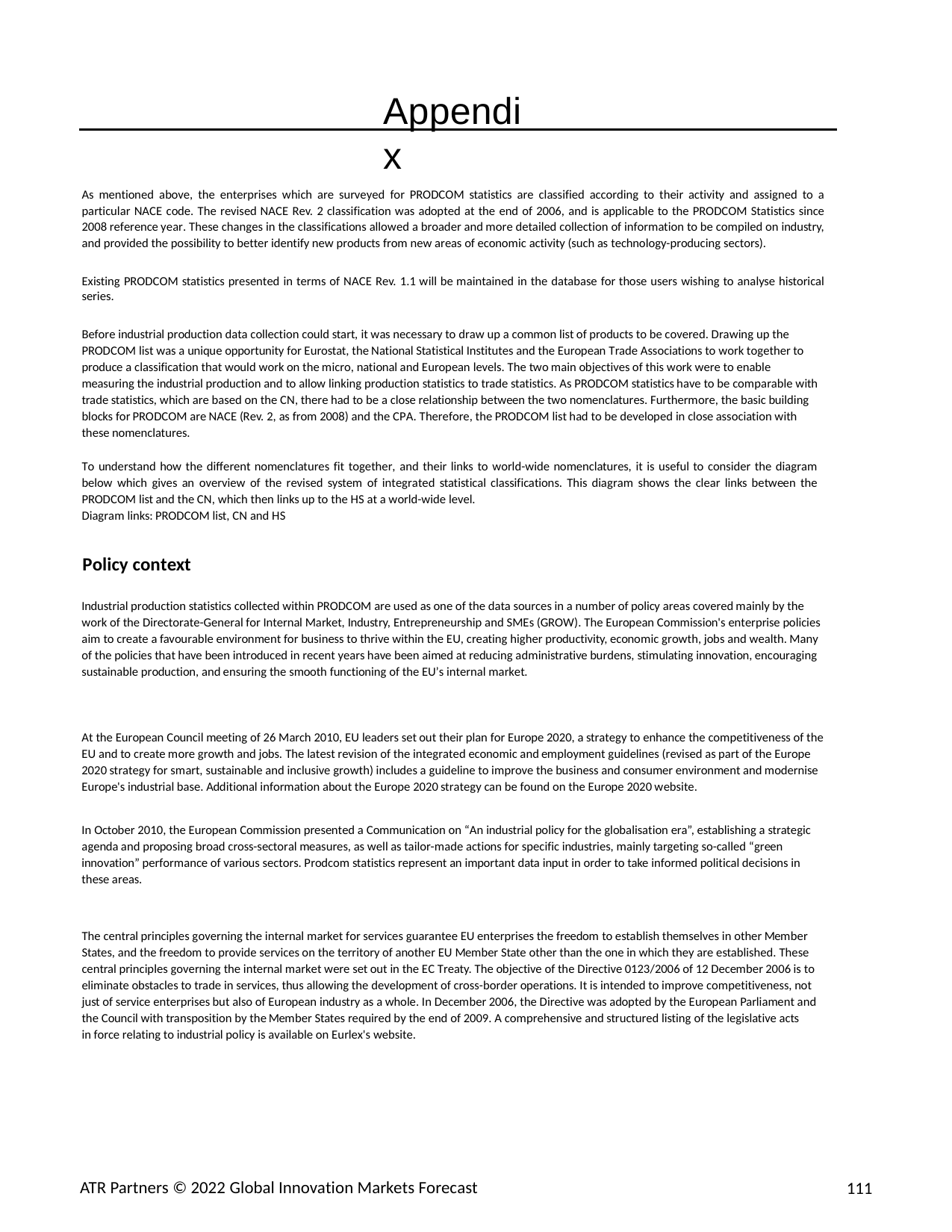

Appendix

As mentioned above, the enterprises which are surveyed for PRODCOM statistics are classified according to their activity and assigned to a particular NACE code. The revised NACE Rev. 2 classification was adopted at the end of 2006, and is applicable to the PRODCOM Statistics since 2008 reference year. These changes in the classifications allowed a broader and more detailed collection of information to be compiled on industry, and provided the possibility to better identify new products from new areas of economic activity (such as technology-producing sectors).

Existing PRODCOM statistics presented in terms of NACE Rev. 1.1 will be maintained in the database for those users wishing to analyse historical series.

Before industrial production data collection could start, it was necessary to draw up a common list of products to be covered. Drawing up the PRODCOM list was a unique opportunity for Eurostat, the National Statistical Institutes and the European Trade Associations to work together to produce a classification that would work on the micro, national and European levels. The two main objectives of this work were to enable measuring the industrial production and to allow linking production statistics to trade statistics. As PRODCOM statistics have to be comparable with trade statistics, which are based on the CN, there had to be a close relationship between the two nomenclatures. Furthermore, the basic building blocks for PRODCOM are NACE (Rev. 2, as from 2008) and the CPA. Therefore, the PRODCOM list had to be developed in close association with these nomenclatures.

To understand how the different nomenclatures fit together, and their links to world-wide nomenclatures, it is useful to consider the diagram below which gives an overview of the revised system of integrated statistical classifications. This diagram shows the clear links between the PRODCOM list and the CN, which then links up to the HS at a world-wide level.
Diagram links: PRODCOM list, CN and HS

Policy context
Industrial production statistics collected within PRODCOM are used as one of the data sources in a number of policy areas covered mainly by the work of the Directorate-General for Internal Market, Industry, Entrepreneurship and SMEs (GROW). The European Commission's enterprise policies aim to create a favourable environment for business to thrive within the EU, creating higher productivity, economic growth, jobs and wealth. Many of the policies that have been introduced in recent years have been aimed at reducing administrative burdens, stimulating innovation, encouraging sustainable production, and ensuring the smooth functioning of the EU’s internal market.
At the European Council meeting of 26 March 2010, EU leaders set out their plan for Europe 2020, a strategy to enhance the competitiveness of the EU and to create more growth and jobs. The latest revision of the integrated economic and employment guidelines (revised as part of the Europe 2020 strategy for smart, sustainable and inclusive growth) includes a guideline to improve the business and consumer environment and modernise Europe's industrial base. Additional information about the Europe 2020 strategy can be found on the Europe 2020 website.

In October 2010, the European Commission presented a Communication on “An industrial policy for the globalisation era”, establishing a strategic agenda and proposing broad cross-sectoral measures, as well as tailor-made actions for specific industries, mainly targeting so-called “green innovation” performance of various sectors. Prodcom statistics represent an important data input in order to take informed political decisions in these areas.
The central principles governing the internal market for services guarantee EU enterprises the freedom to establish themselves in other Member States, and the freedom to provide services on the territory of another EU Member State other than the one in which they are established. These central principles governing the internal market were set out in the EC Treaty. The objective of the Directive 0123/2006 of 12 December 2006 is to eliminate obstacles to trade in services, thus allowing the development of cross-border operations. It is intended to improve competitiveness, not just of service enterprises but also of European industry as a whole. In December 2006, the Directive was adopted by the European Parliament and
the Council with transposition by the Member States required by the end of 2009. A comprehensive and structured listing of the legislative acts in force relating to industrial policy is available on Eurlex's website.
ATR Partners © 2022 Global Innovation Markets Forecast

111